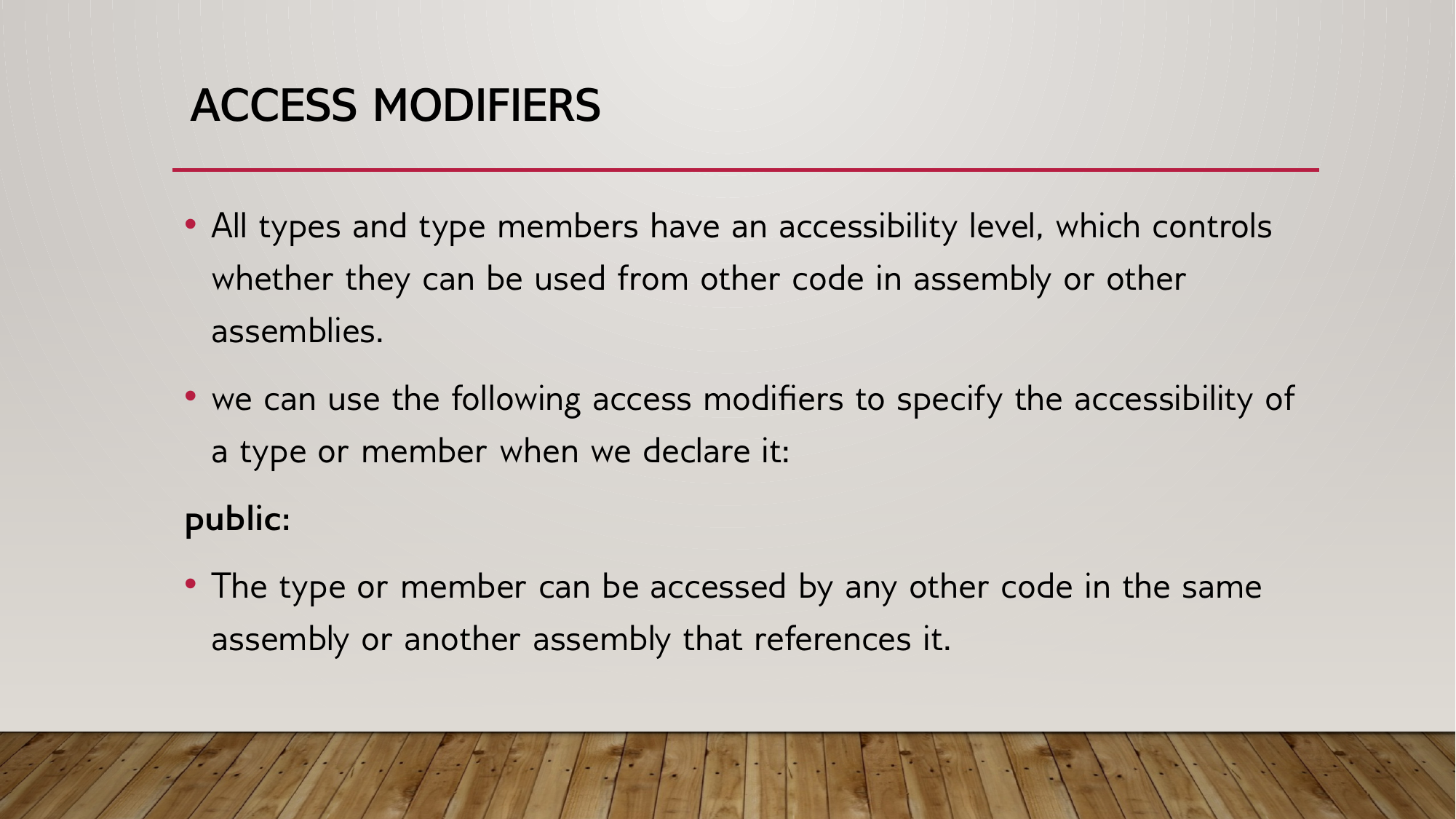

# Access Modifiers
All types and type members have an accessibility level, which controls whether they can be used from other code in assembly or other assemblies.
we can use the following access modifiers to specify the accessibility of a type or member when we declare it:
public:
The type or member can be accessed by any other code in the same assembly or another assembly that references it.